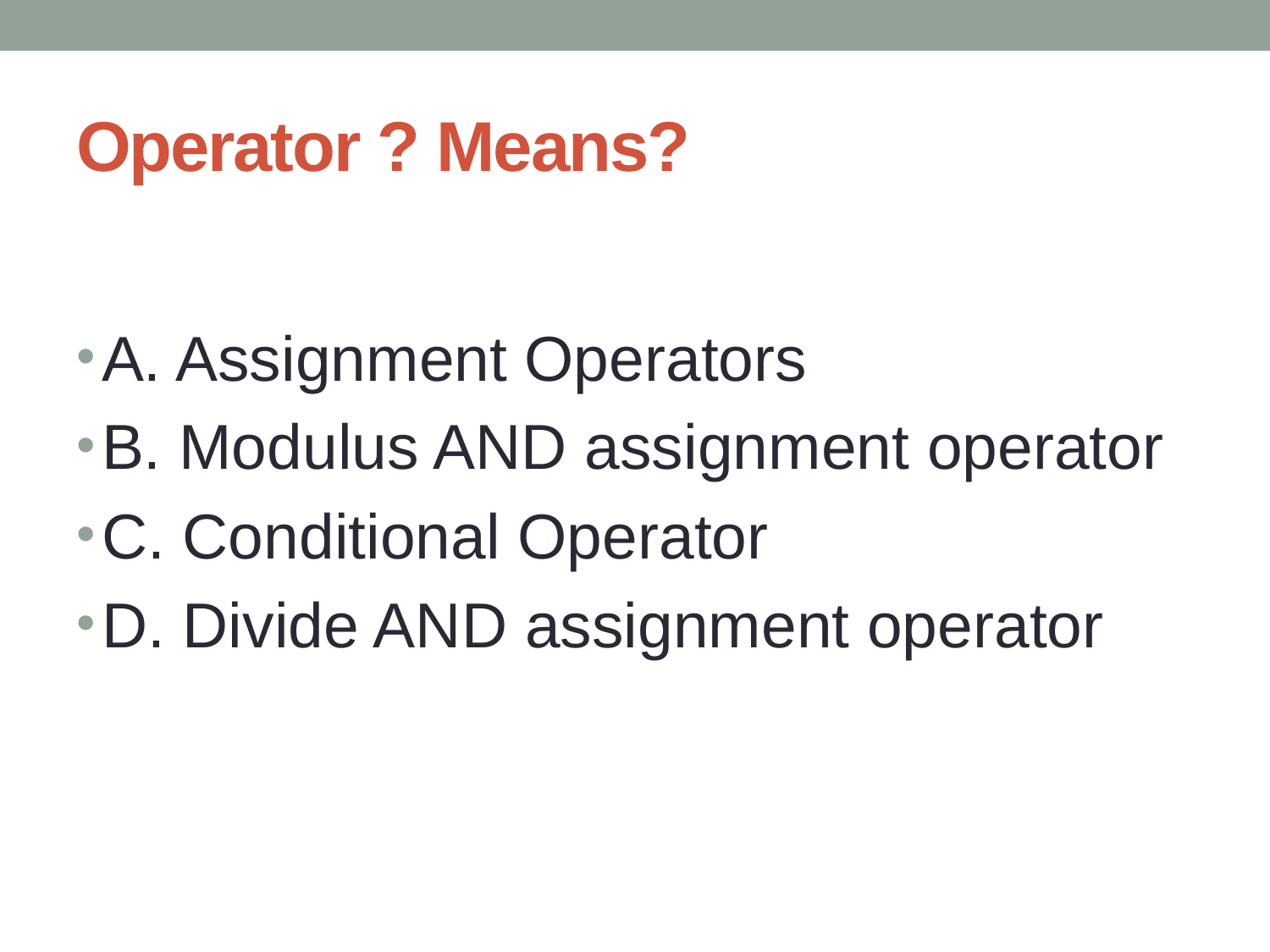

# Operator ? Means?

A. Assignment Operators
B. Modulus AND assignment operator
C. Conditional Operator
D. Divide AND assignment operator